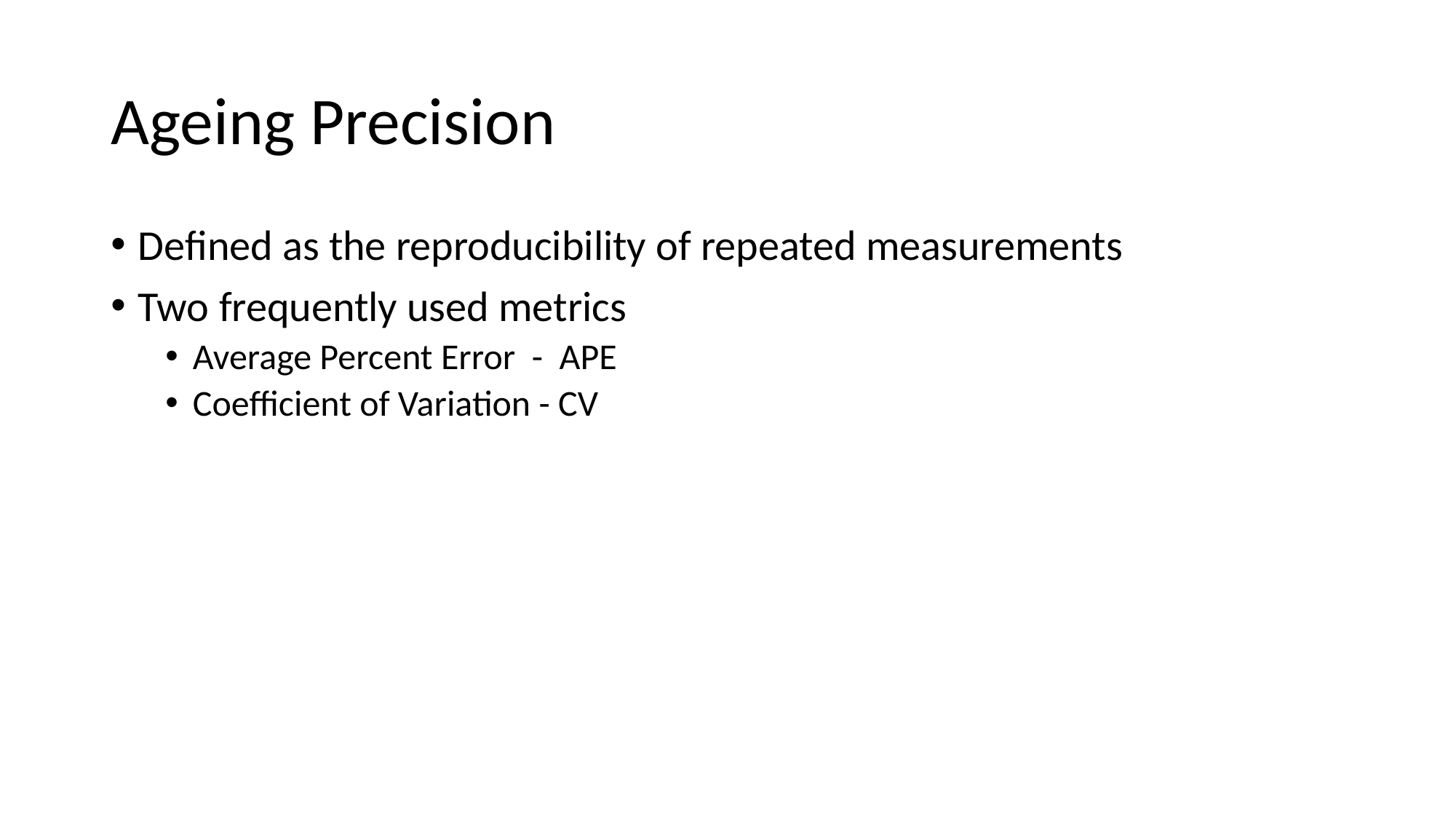

# Ageing Precision
Defined as the reproducibility of repeated measurements
Two frequently used metrics
Average Percent Error  -  APE
Coefficient of Variation - CV